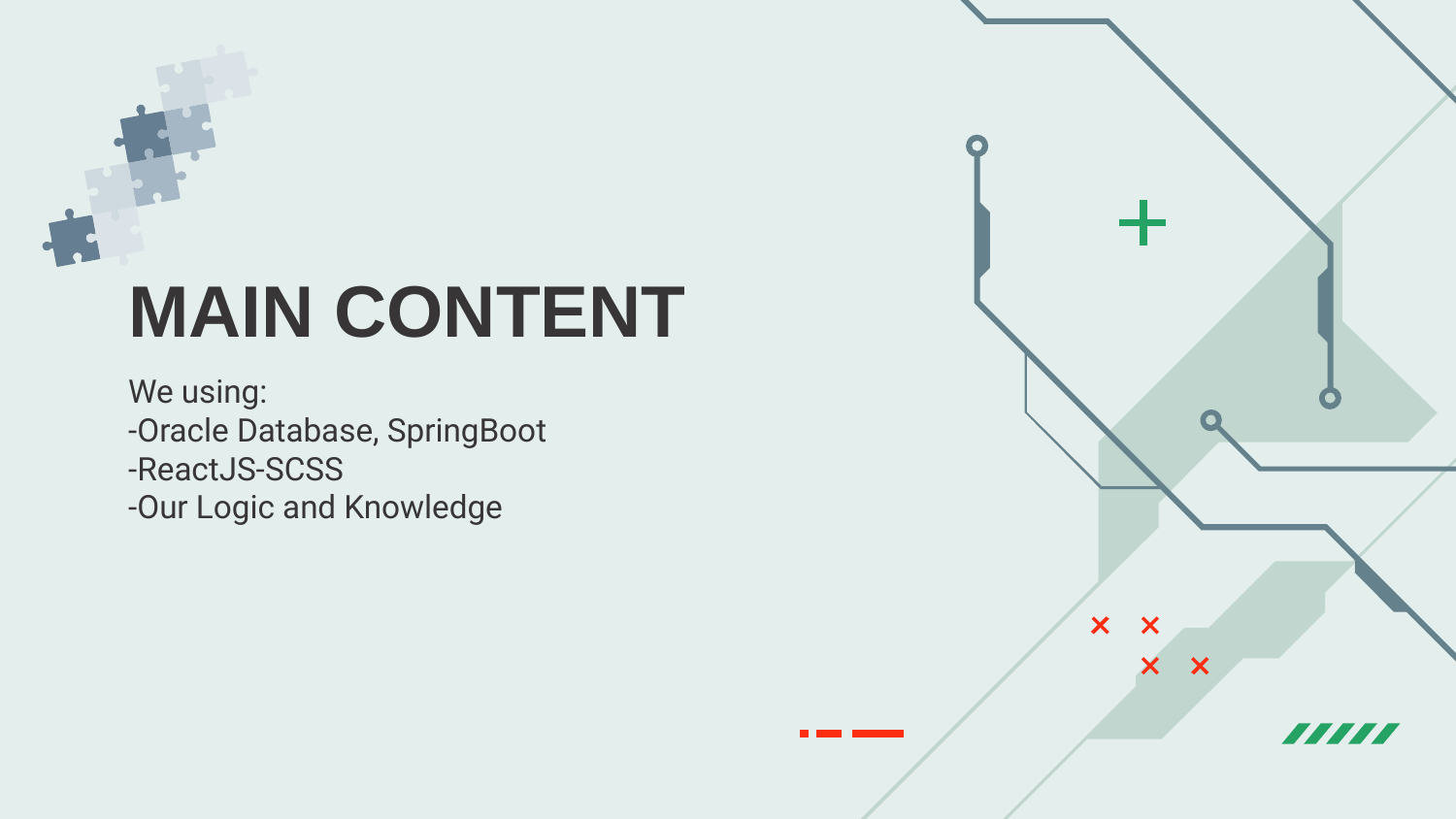

# MAIN CONTENT
We using:
-Oracle Database, SpringBoot
-ReactJS-SCSS
-Our Logic and Knowledge